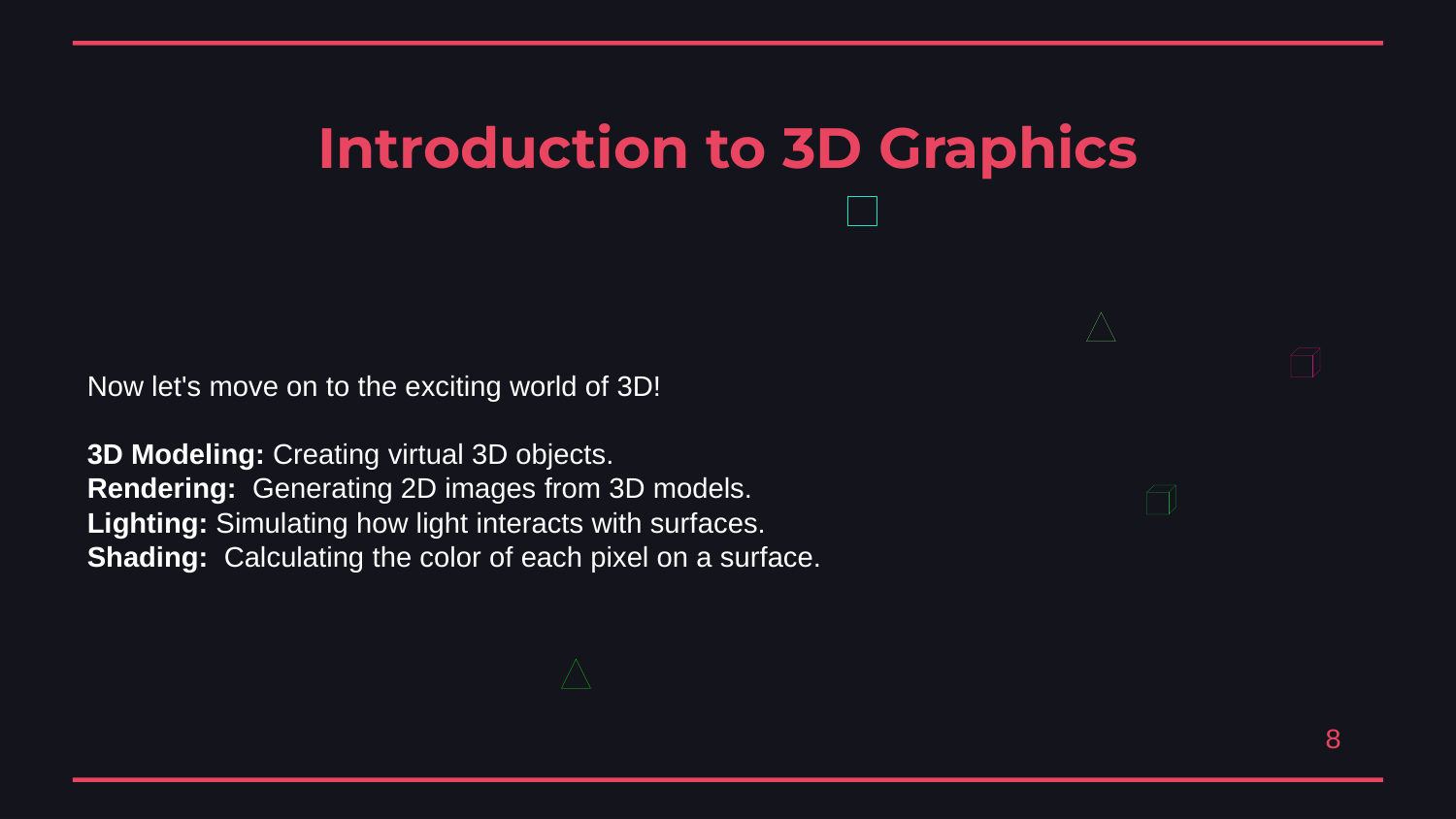

Introduction to 3D Graphics

Now let's move on to the exciting world of 3D!

3D Modeling: Creating virtual 3D objects.
Rendering:  Generating 2D images from 3D models.
Lighting: Simulating how light interacts with surfaces.
Shading:  Calculating the color of each pixel on a surface.

8